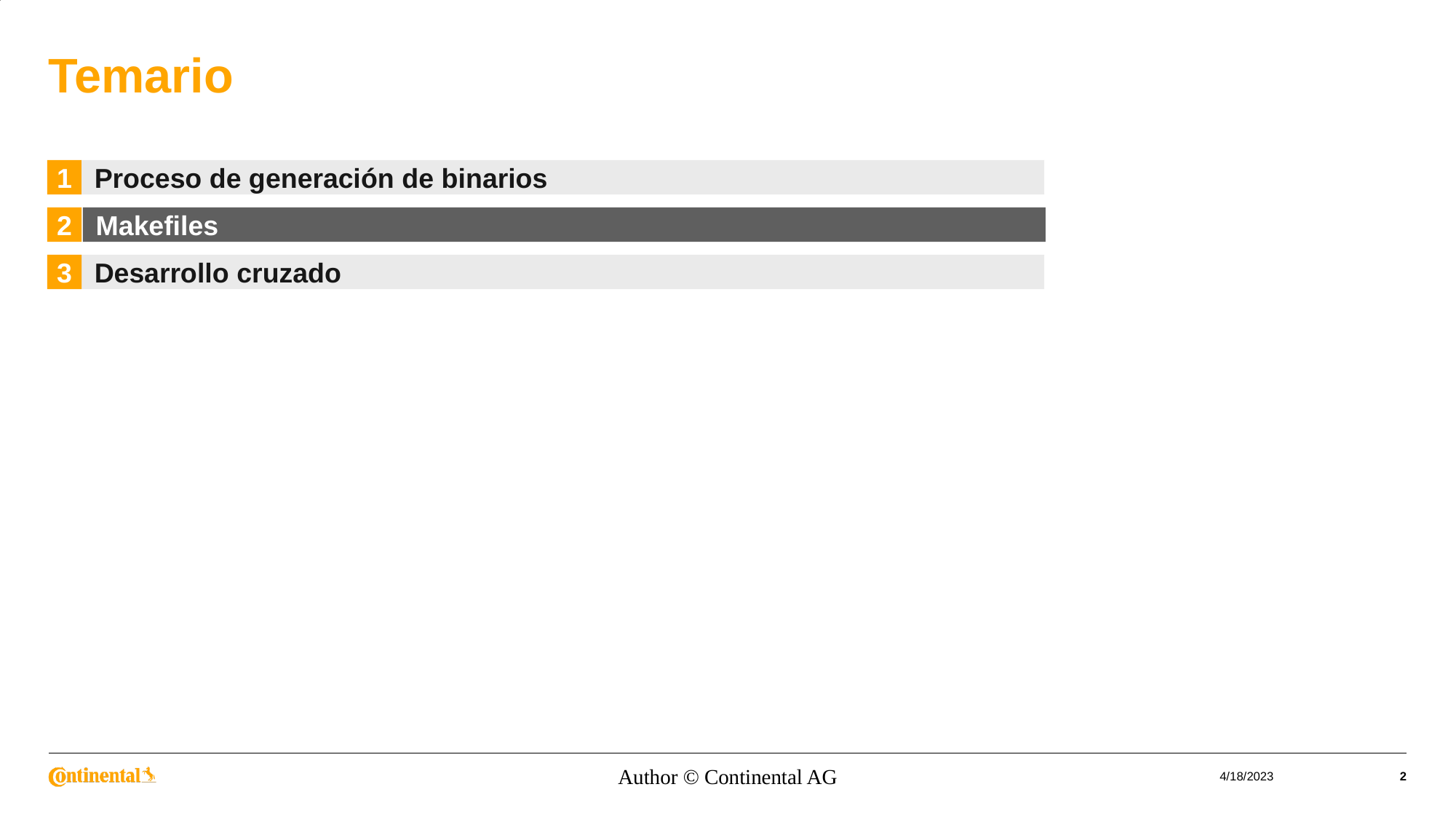

# Temario
1
2
3
Desarrollo cruzado
Proceso de generación de binarios
Makefiles
Author © Continental AG
4/18/2023
2